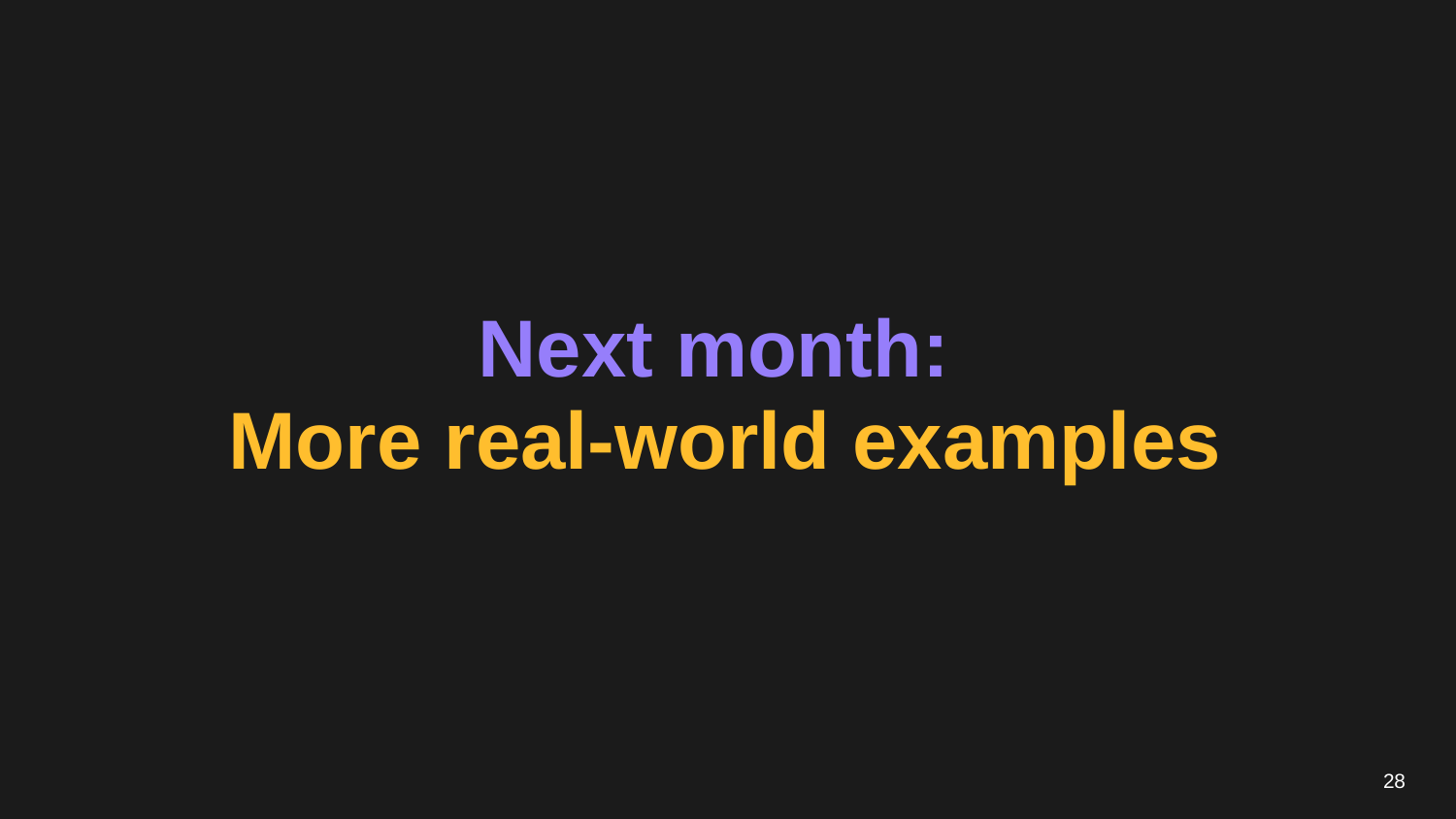

# Next month: More real-world examples
28